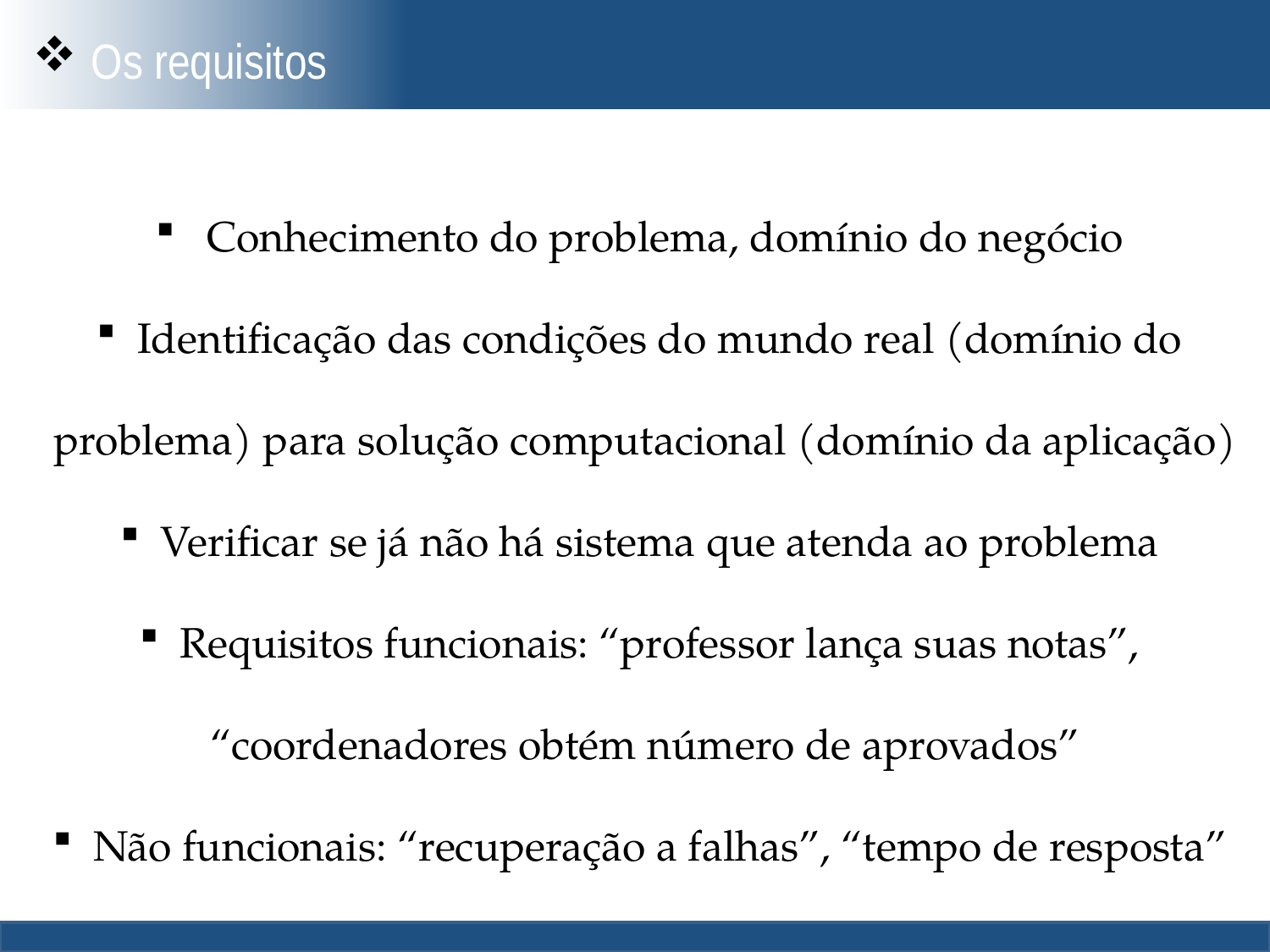

Os requisitos
  Conhecimento do problema, domínio do negócio
 Identificação das condições do mundo real (domínio do problema) para solução computacional (domínio da aplicação)
 Verificar se já não há sistema que atenda ao problema
 Requisitos funcionais: “professor lança suas notas”, “coordenadores obtém número de aprovados”
 Não funcionais: “recuperação a falhas”, “tempo de resposta”